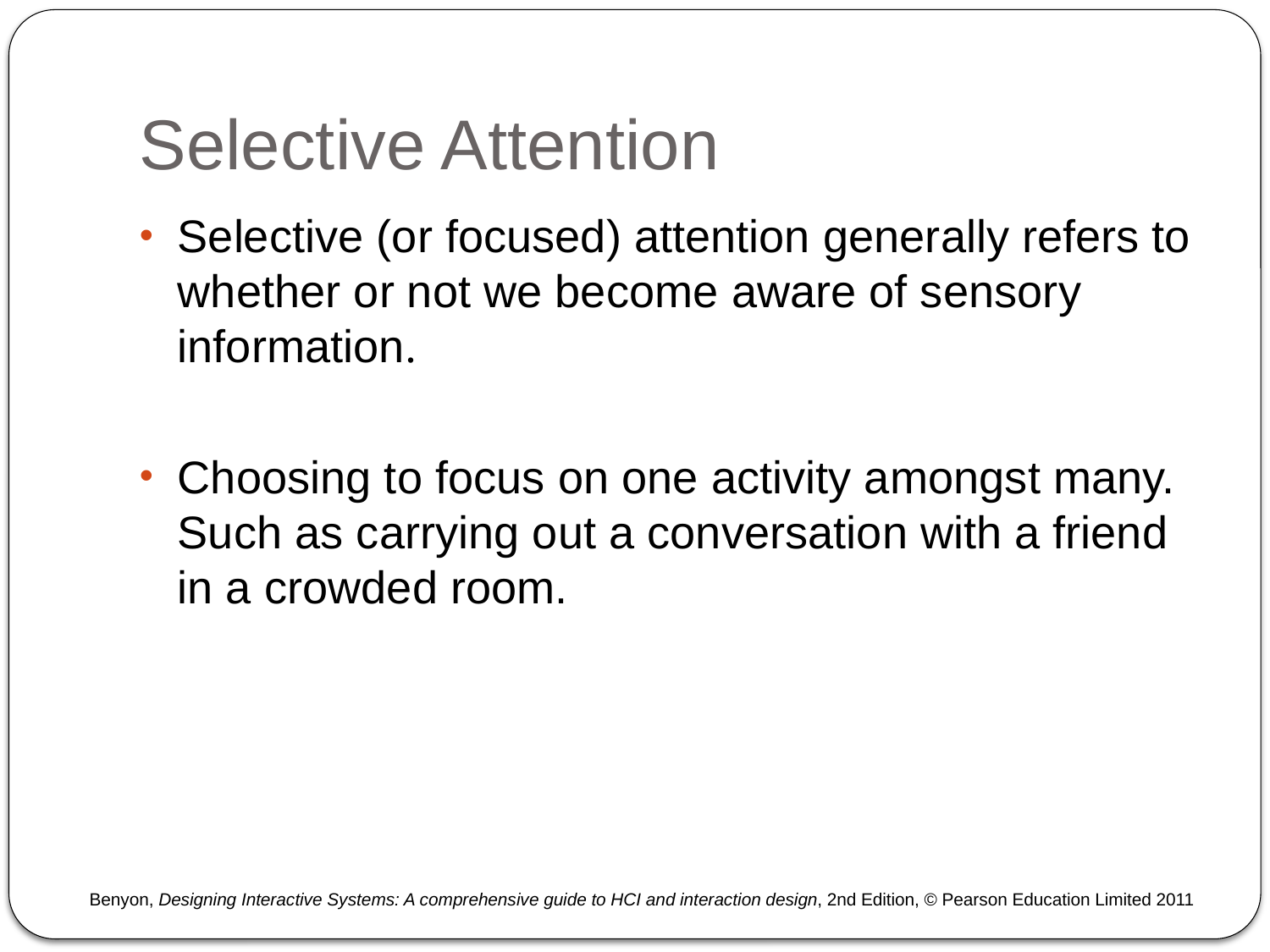

# Selective Attention
Selective (or focused) attention generally refers to whether or not we become aware of sensory information.

Choosing to focus on one activity amongst many. Such as carrying out a conversation with a friend in a crowded room.